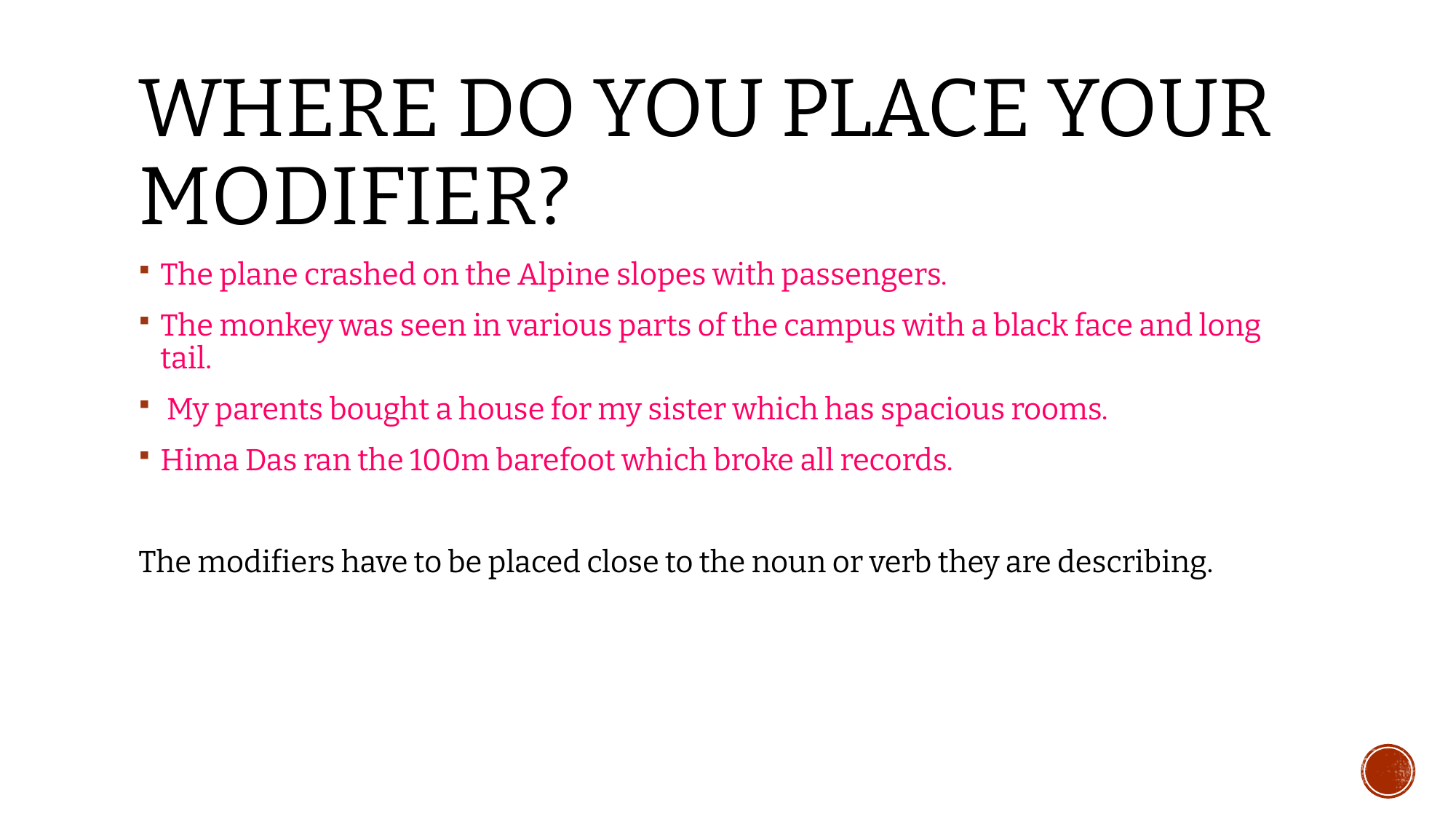

# Where do you place your modifier?
The plane crashed on the Alpine slopes with passengers.
The monkey was seen in various parts of the campus with a black face and long tail.
 My parents bought a house for my sister which has spacious rooms.
Hima Das ran the 100m barefoot which broke all records.

The modifiers have to be placed close to the noun or verb they are describing.